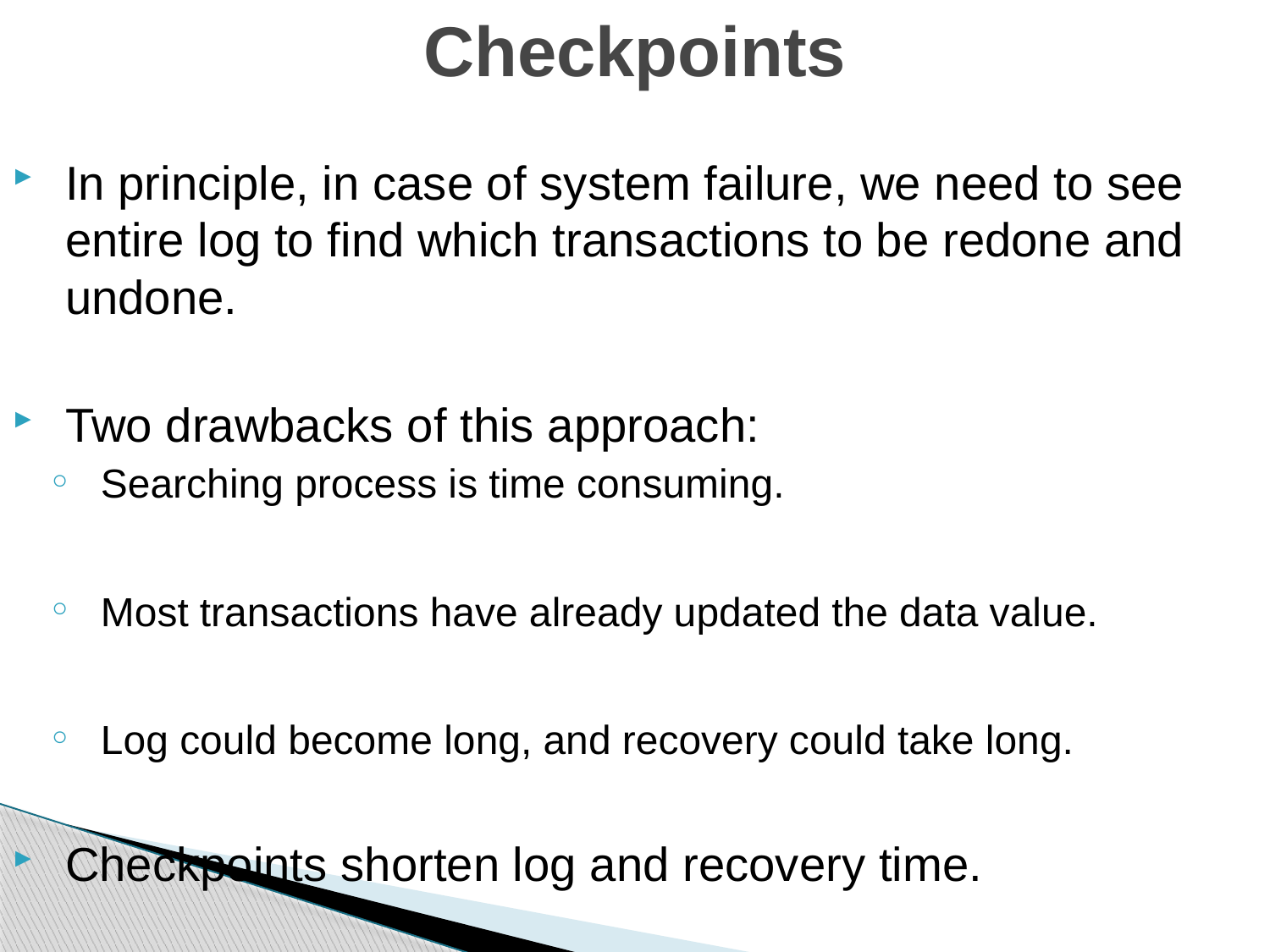

# Checkpoints
In principle, in case of system failure, we need to see entire log to find which transactions to be redone and undone.

Two drawbacks of this approach:
Searching process is time consuming.

Most transactions have already updated the data value.

Log could become long, and recovery could take long.

Checkpoints shorten log and recovery time.